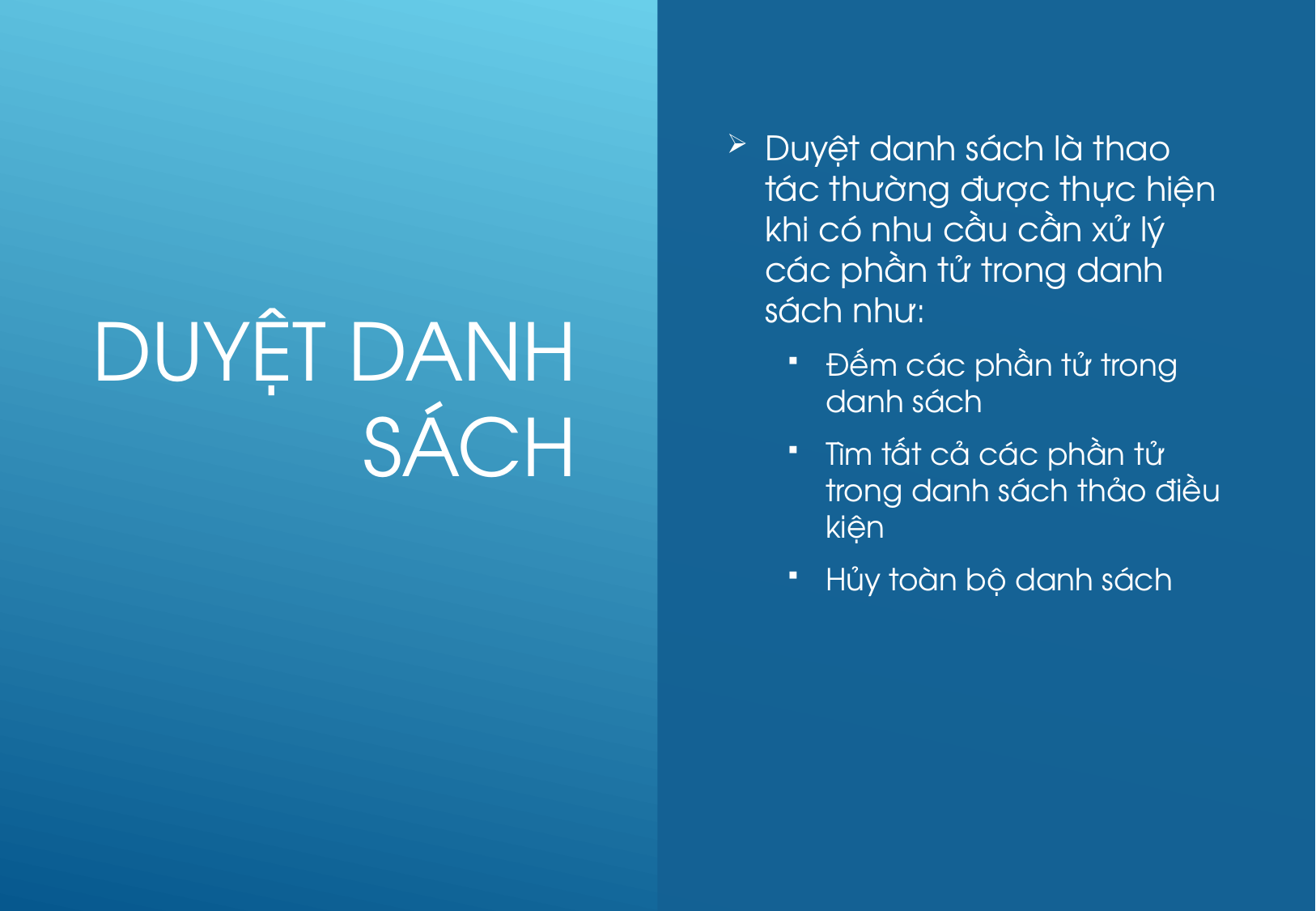

# Duyệt danh sách
Duyệt danh sách là thao tác thường được thực hiện khi có nhu cầu cần xử lý các phần tử trong danh sách như:
Đếm các phần tử trong danh sách
Tìm tất cả các phần tử trong danh sách thảo điều kiện
Hủy toàn bộ danh sách